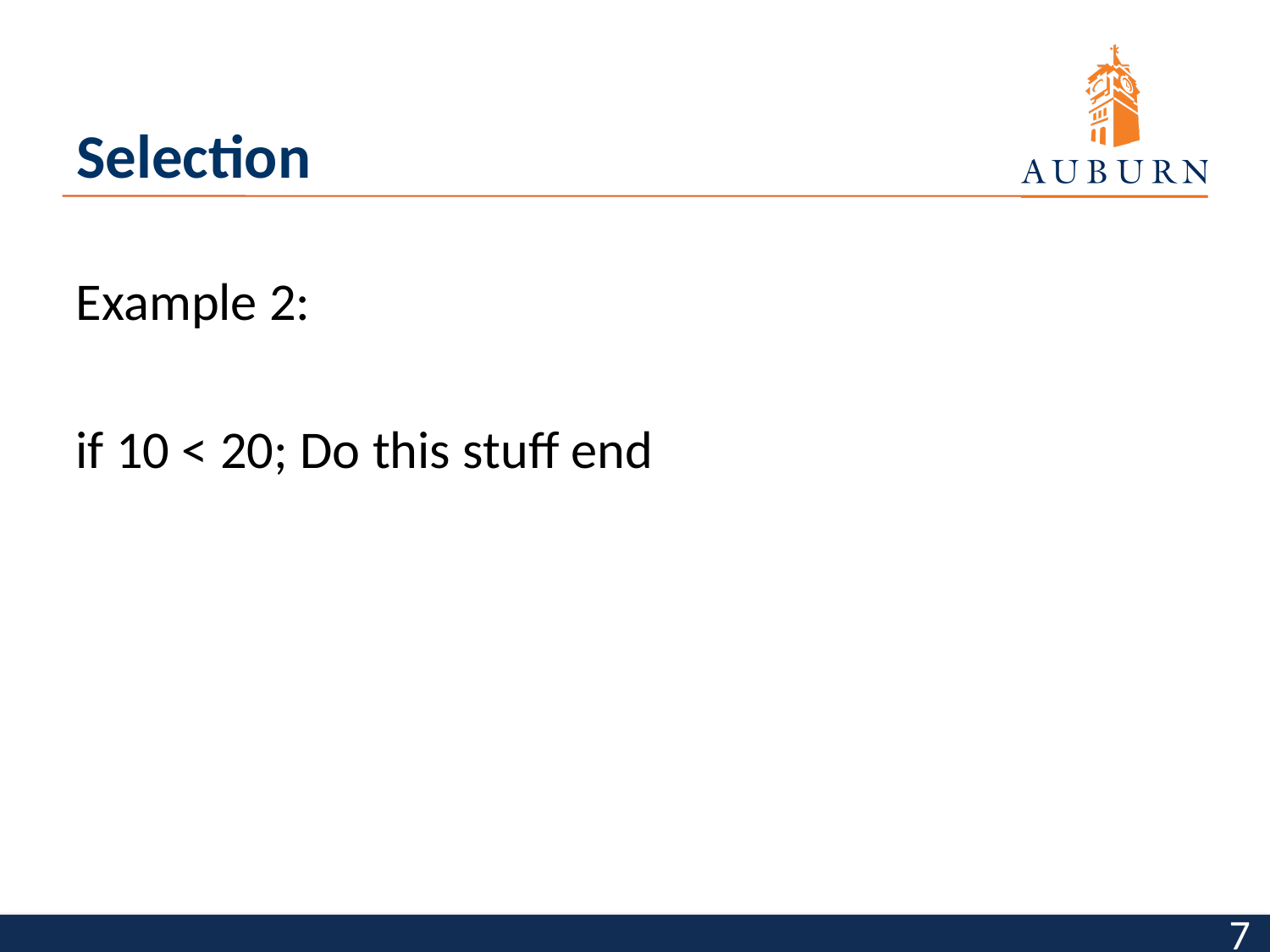

# Selection
Example 2:

if 10 < 20; Do this stuff end

7